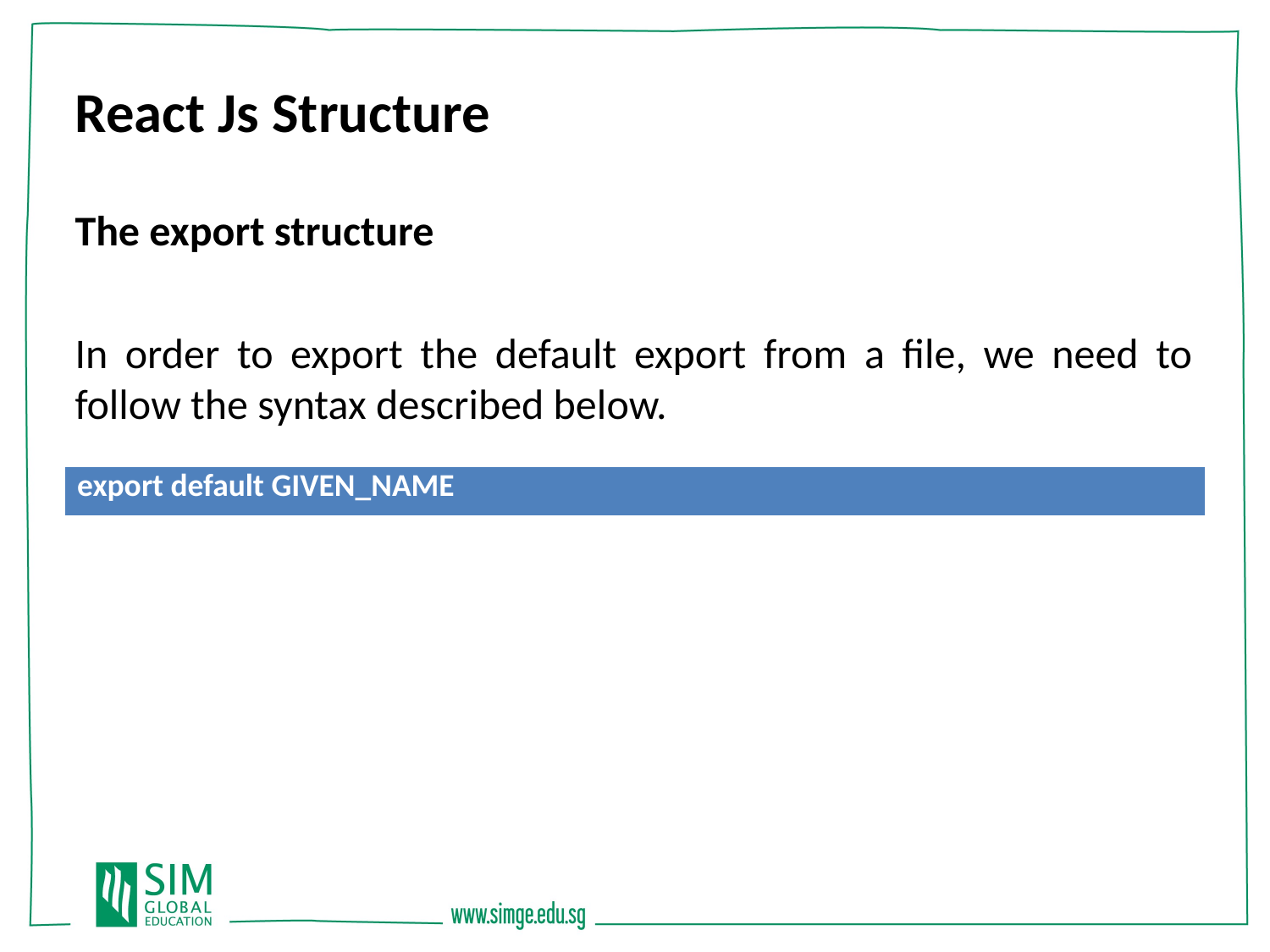

React Js Structure
The export structure

In order to export the default export from a file, we need to follow the syntax described below.

| export default GIVEN\_NAME |
| --- |